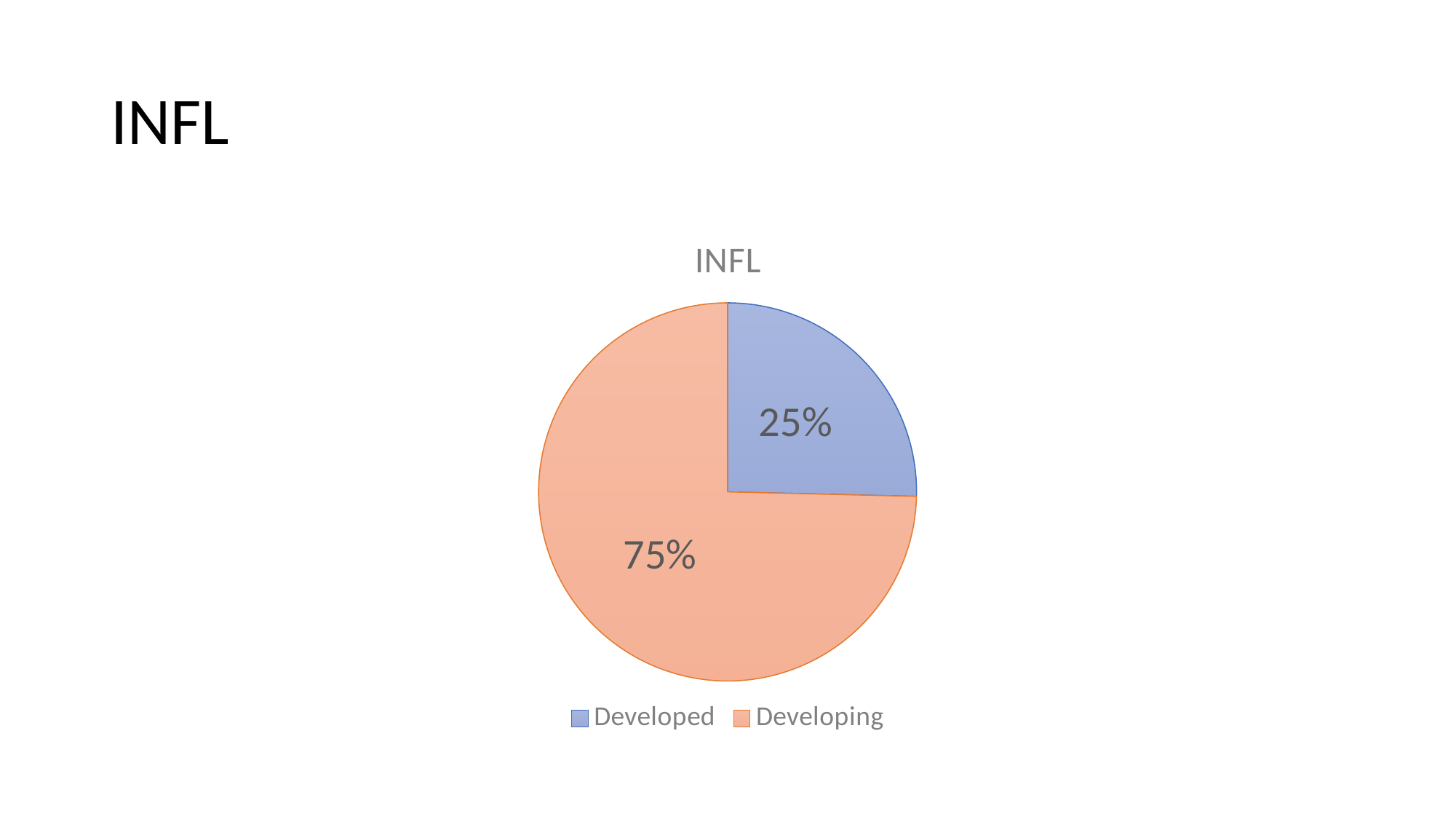

# INFL

### Chart: INFL

| Category |  |
|---|---|
| Developed | 6.129774971200001 |
| Developing | 18.022271908 |